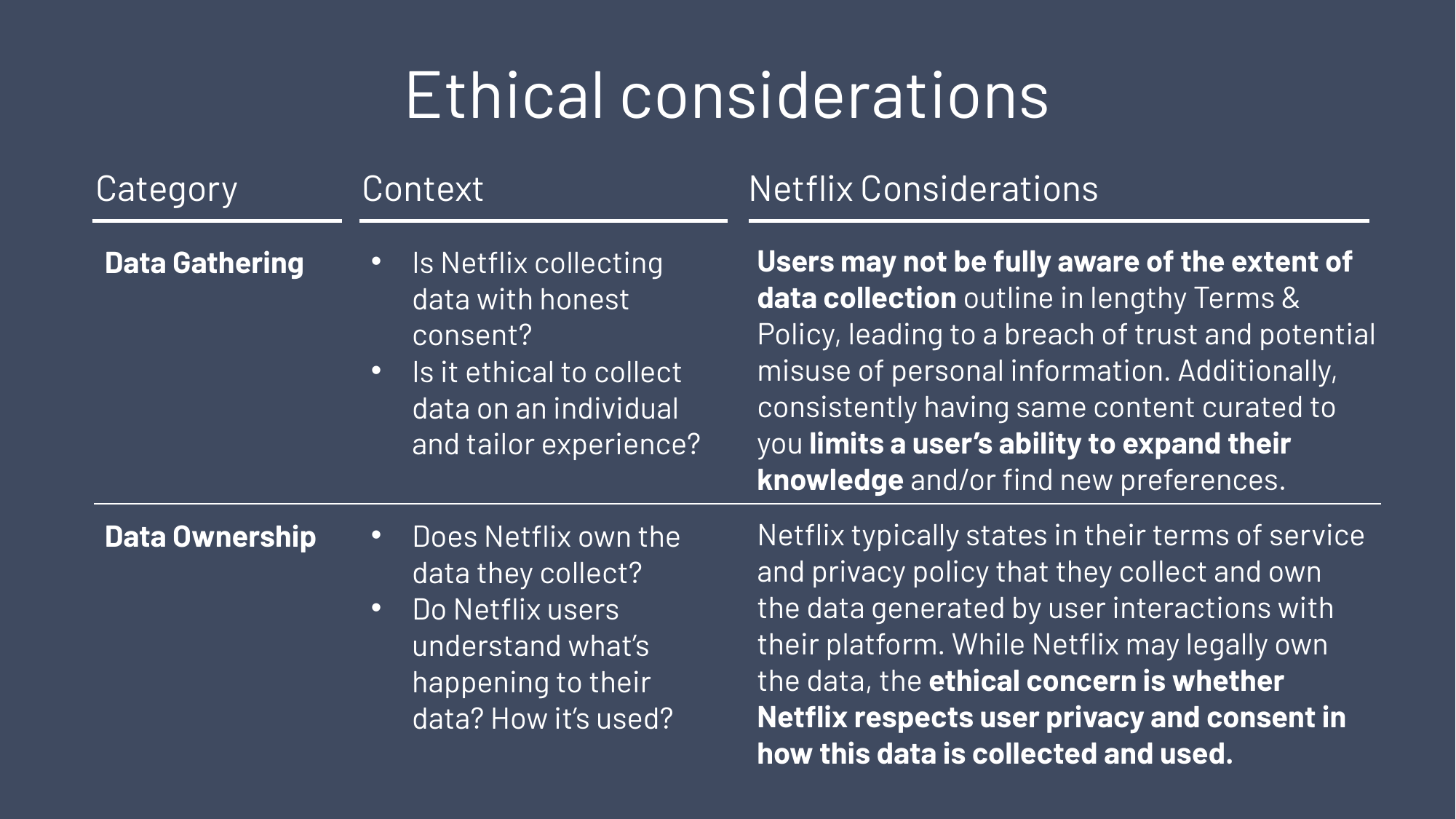

# Ethical considerations
Category
Context
Netflix Considerations
Users may not be fully aware of the extent of data collection outline in lengthy Terms & Policy, leading to a breach of trust and potential misuse of personal information. Additionally, consistently having same content curated to you limits a user’s ability to expand their knowledge and/or find new preferences.
Data Gathering
Is Netflix collecting data with honest consent?
Is it ethical to collect data on an individual and tailor experience?
Netflix typically states in their terms of service and privacy policy that they collect and own the data generated by user interactions with their platform. While Netflix may legally own the data, the ethical concern is whether Netflix respects user privacy and consent in how this data is collected and used.
Data Ownership
Does Netflix own the data they collect?
Do Netflix users understand what’s happening to their data? How it’s used?